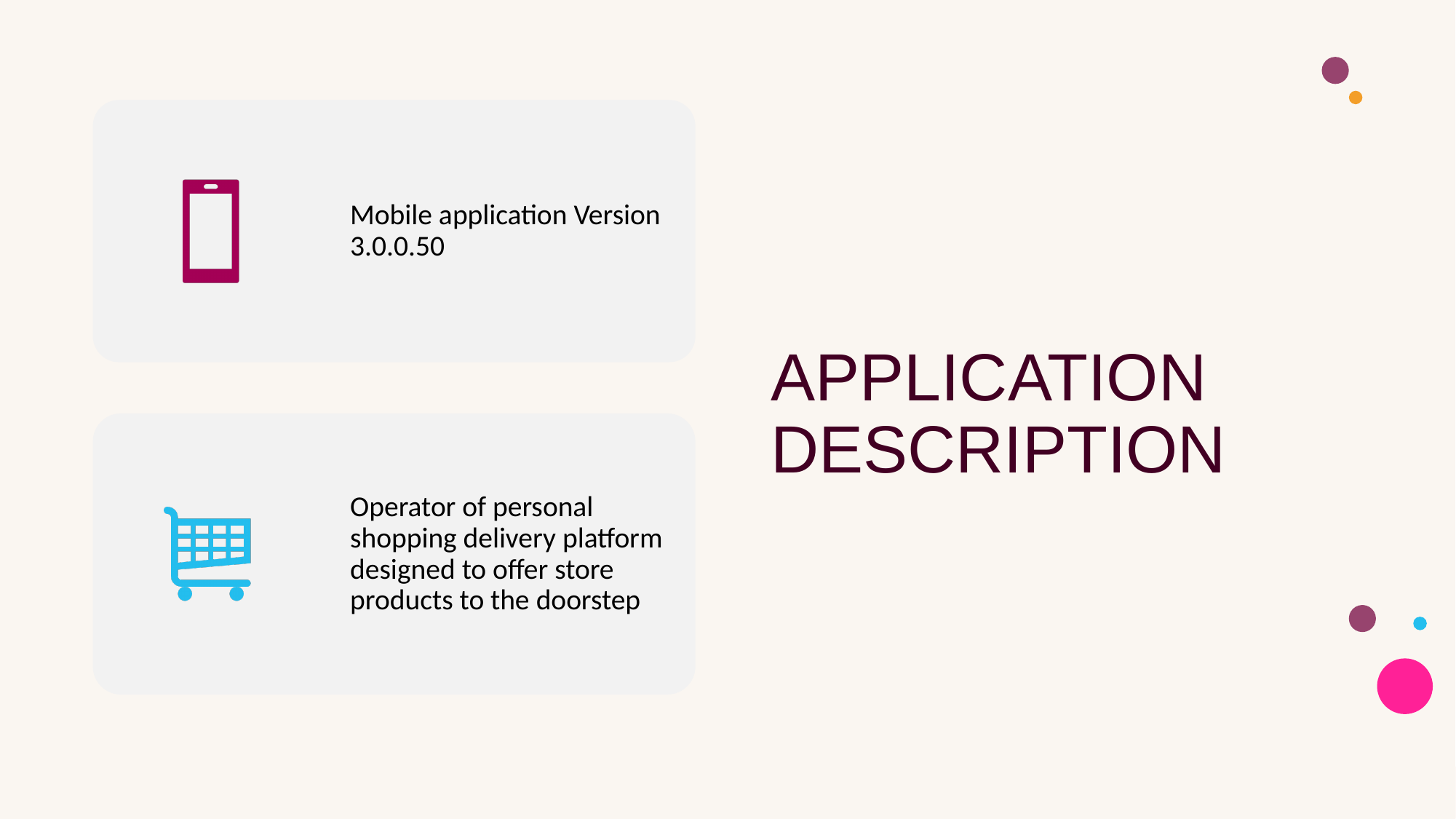

Mobile application Version 3.0.0.50
Operator of personal shopping delivery platform designed to offer store products to the doorstep

# APPLICATION DESCRIPTION